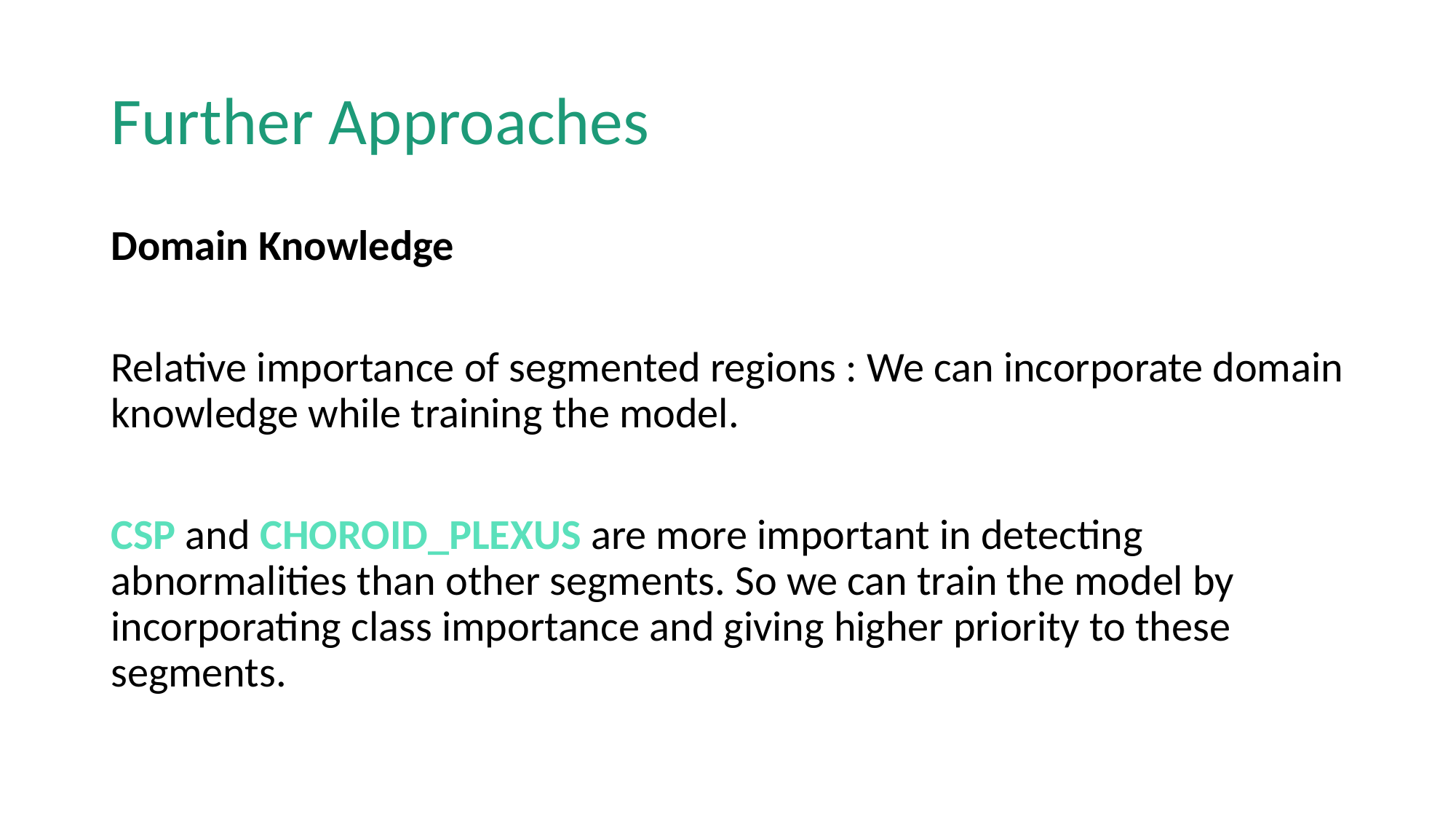

# Further Approaches
Domain Knowledge

Relative importance of segmented regions : We can incorporate domain knowledge while training the model.

CSP and CHOROID_PLEXUS are more important in detecting abnormalities than other segments. So we can train the model by incorporating class importance and giving higher priority to these segments.